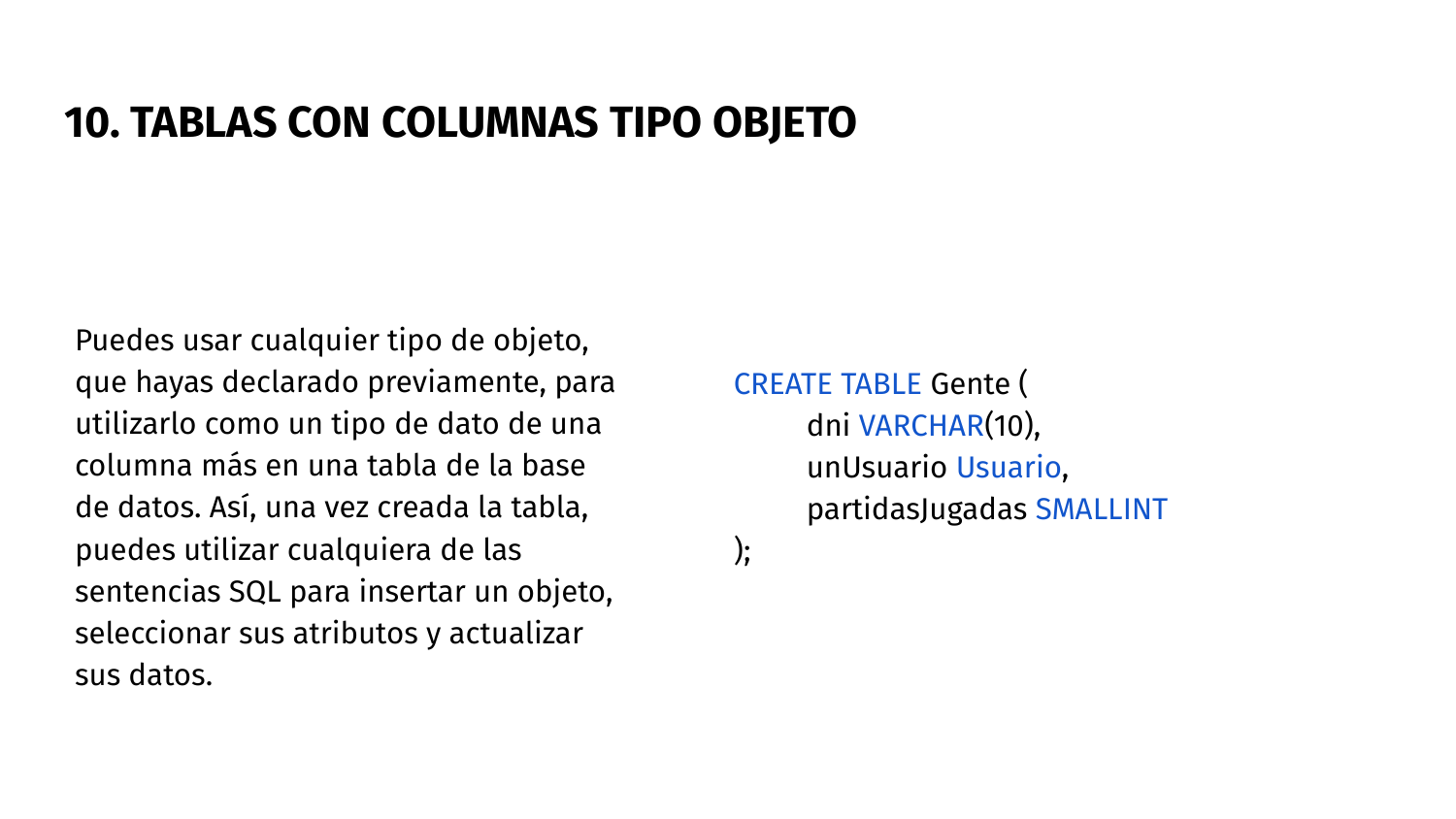

# 10. TABLAS CON COLUMNAS TIPO OBJETO
Puedes usar cualquier tipo de objeto, que hayas declarado previamente, para utilizarlo como un tipo de dato de una columna más en una tabla de la base de datos. Así, una vez creada la tabla, puedes utilizar cualquiera de las sentencias SQL para insertar un objeto, seleccionar sus atributos y actualizar sus datos.
CREATE TABLE Gente (
dni VARCHAR(10),
unUsuario Usuario,
partidasJugadas SMALLINT
);